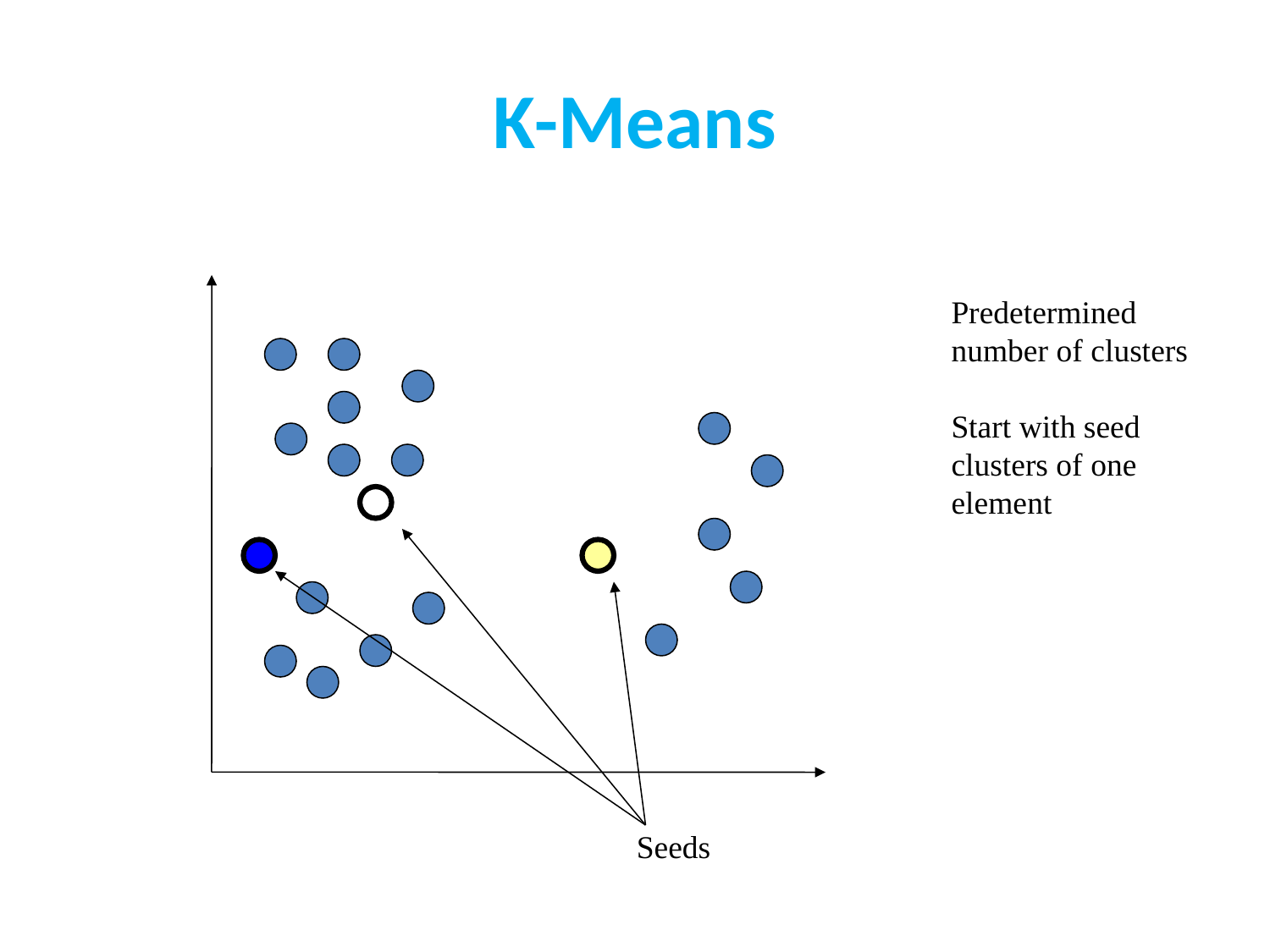

# K-Means

Predetermined
number of clusters

Start with seed
clusters of one
element

Seeds